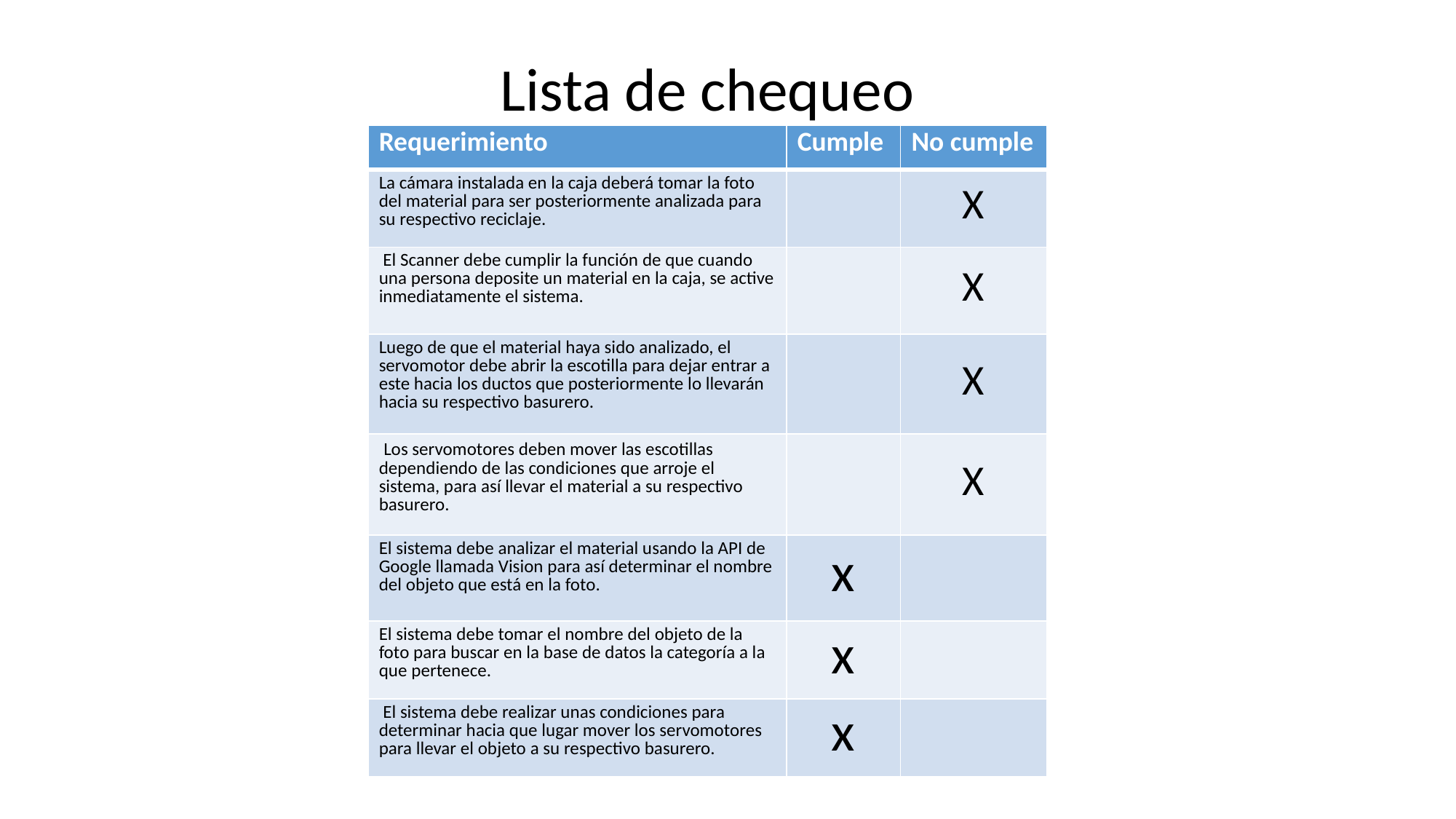

# Lista de chequeo
| Requerimiento | Cumple | No cumple |
| --- | --- | --- |
| La cámara instalada en la caja deberá tomar la foto del material para ser posteriormente analizada para su respectivo reciclaje. |  | X |
| El Scanner debe cumplir la función de que cuando una persona deposite un material en la caja, se active inmediatamente el sistema. |  | X |
| Luego de que el material haya sido analizado, el servomotor debe abrir la escotilla para dejar entrar a este hacia los ductos que posteriormente lo llevarán hacia su respectivo basurero. |  | X |
| Los servomotores deben mover las escotillas dependiendo de las condiciones que arroje el sistema, para así llevar el material a su respectivo basurero. |  | X |
| El sistema debe analizar el material usando la API de Google llamada Vision para así determinar el nombre del objeto que está en la foto. | x |  |
| El sistema debe tomar el nombre del objeto de la foto para buscar en la base de datos la categoría a la que pertenece. | x |  |
| El sistema debe realizar unas condiciones para determinar hacia que lugar mover los servomotores para llevar el objeto a su respectivo basurero. | x |  |